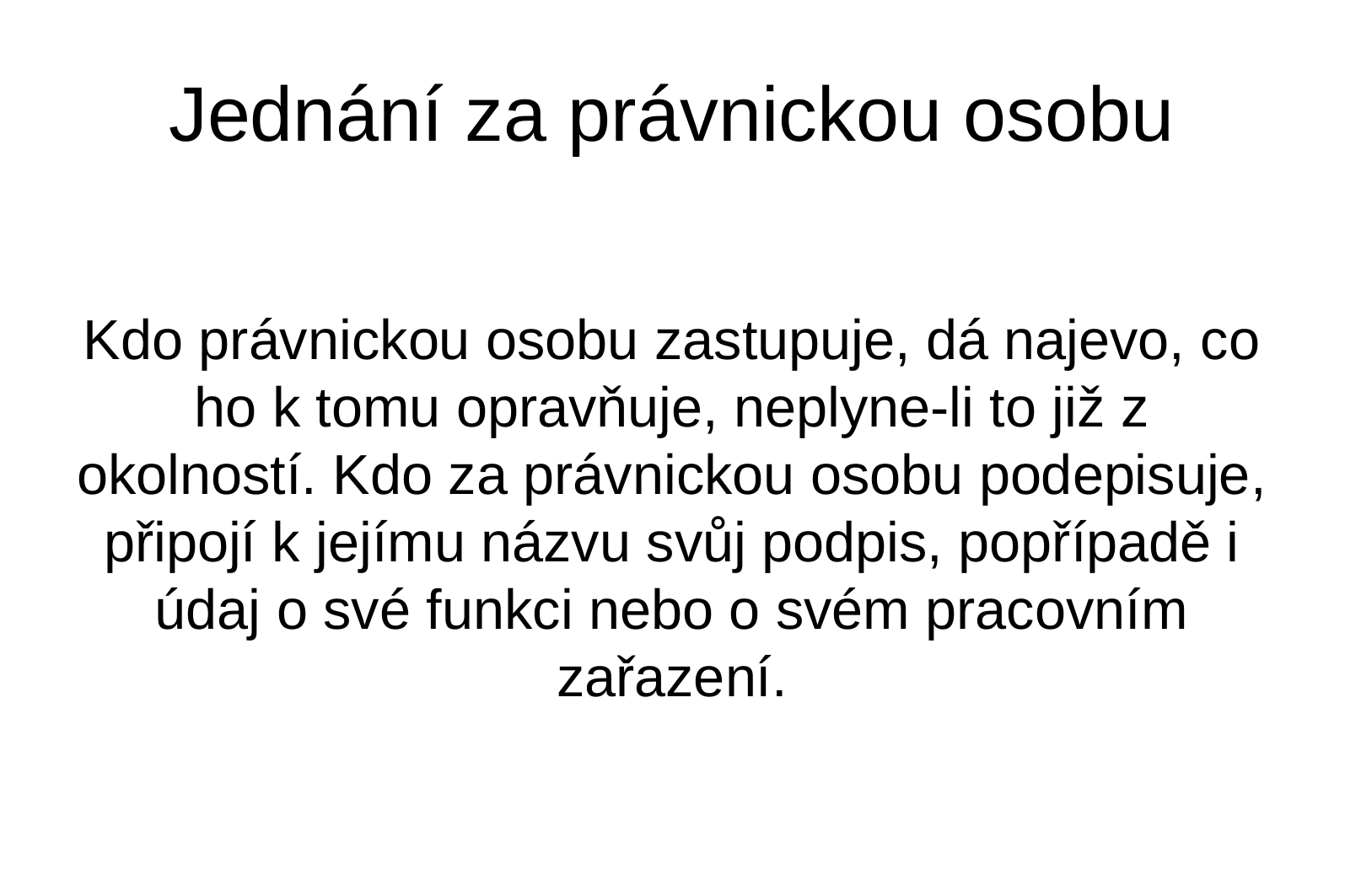

Jednání za právnickou osobu
Kdo právnickou osobu zastupuje, dá najevo, co ho k tomu opravňuje, neplyne-li to již z okolností. Kdo za právnickou osobu podepisuje, připojí k jejímu názvu svůj podpis, popřípadě i údaj o své funkci nebo o svém pracovním zařazení.